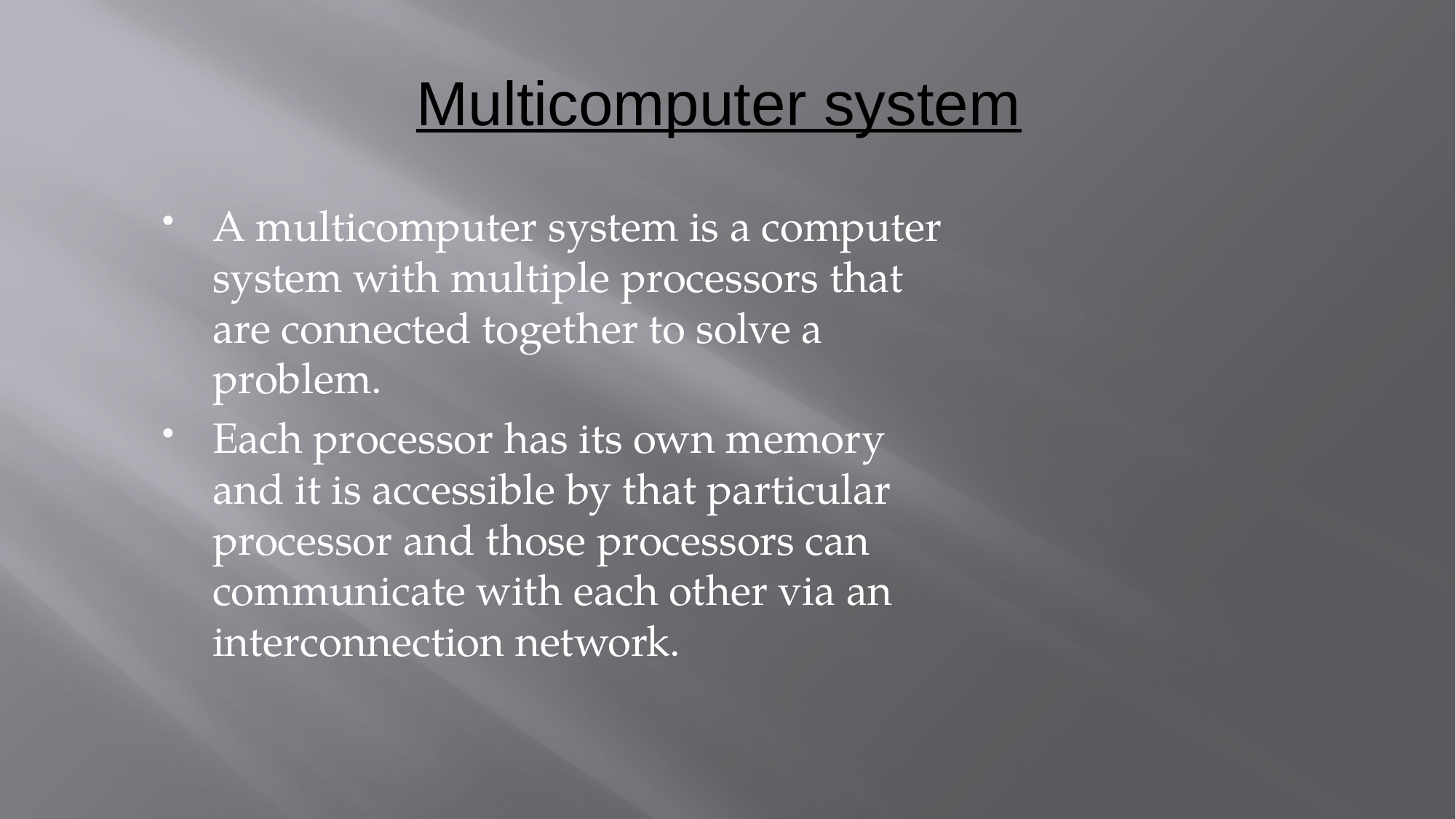

# Multicomputer system
A multicomputer system is a computer system with multiple processors that are connected together to solve a problem.
Each processor has its own memory and it is accessible by that particular processor and those processors can communicate with each other via an interconnection network.